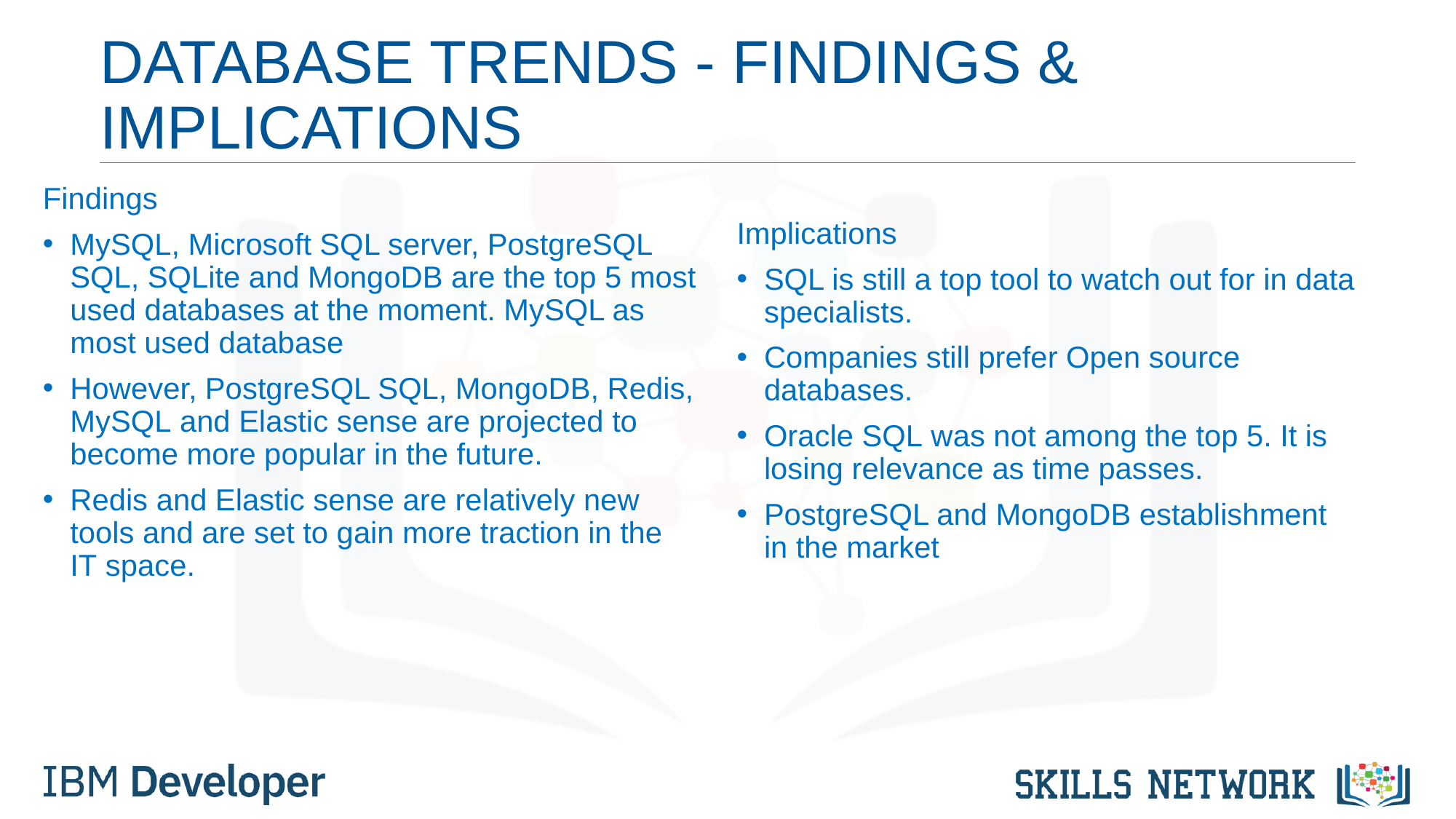

# DATABASE TRENDS - FINDINGS & IMPLICATIONS
Findings
MySQL, Microsoft SQL server, PostgreSQL SQL, SQLite and MongoDB are the top 5 most used databases at the moment. MySQL as most used database
However, PostgreSQL SQL, MongoDB, Redis, MySQL and Elastic sense are projected to become more popular in the future.
Redis and Elastic sense are relatively new tools and are set to gain more traction in the IT space.
Implications
SQL is still a top tool to watch out for in data specialists.
Companies still prefer Open source databases.
Oracle SQL was not among the top 5. It is losing relevance as time passes.
PostgreSQL and MongoDB establishment in the market